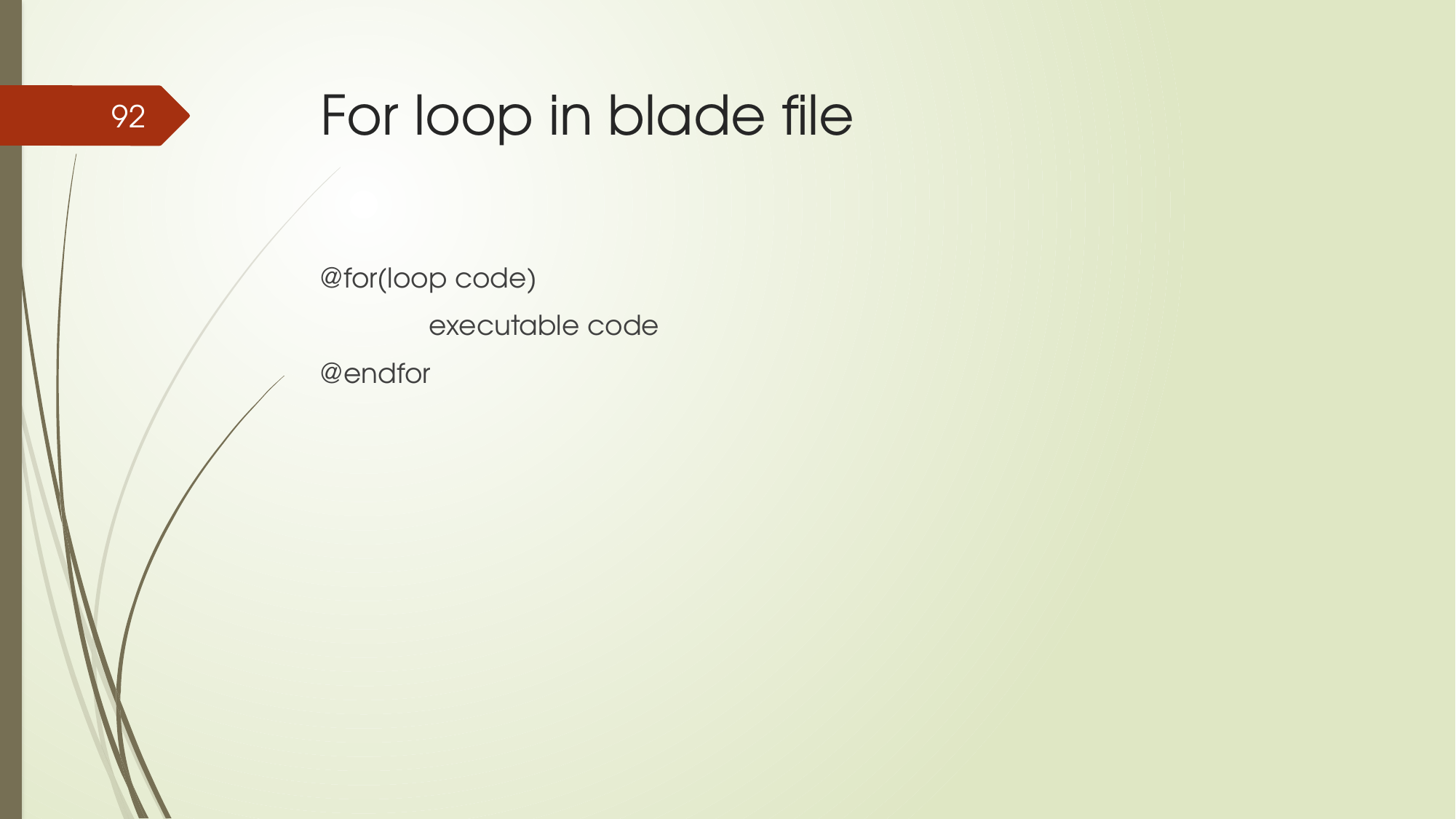

# For loop in blade file
92
@for(loop code)
	executable code
@endfor